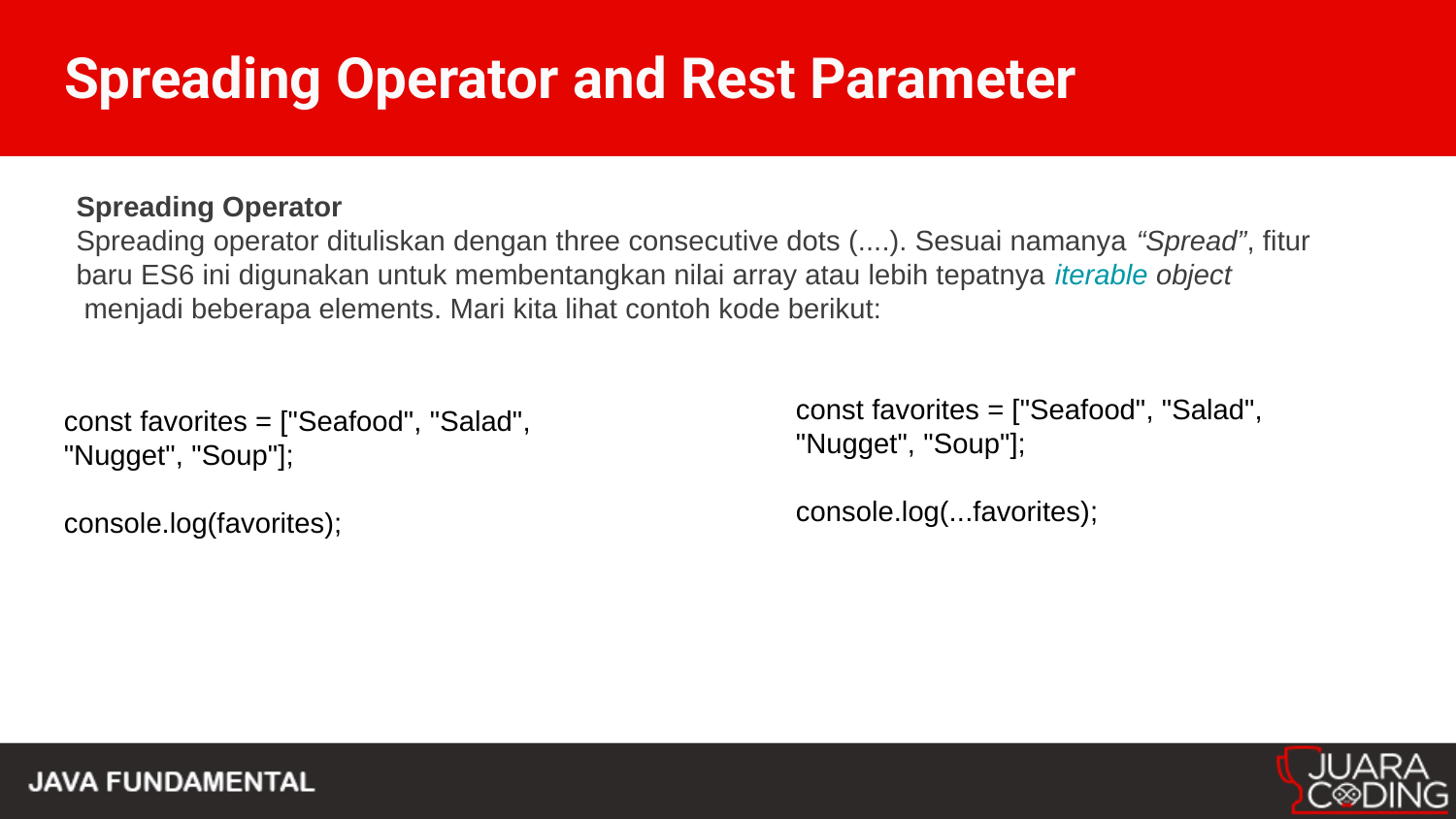

# Spreading Operator and Rest Parameter
Spreading Operator
Spreading operator dituliskan dengan three consecutive dots (....). Sesuai namanya “Spread”, fitur baru ES6 ini digunakan untuk membentangkan nilai array atau lebih tepatnya iterable object menjadi beberapa elements. Mari kita lihat contoh kode berikut:
const favorites = ["Seafood", "Salad", "Nugget", "Soup"];

console.log(...favorites);
const favorites = ["Seafood", "Salad", "Nugget", "Soup"];

console.log(favorites);